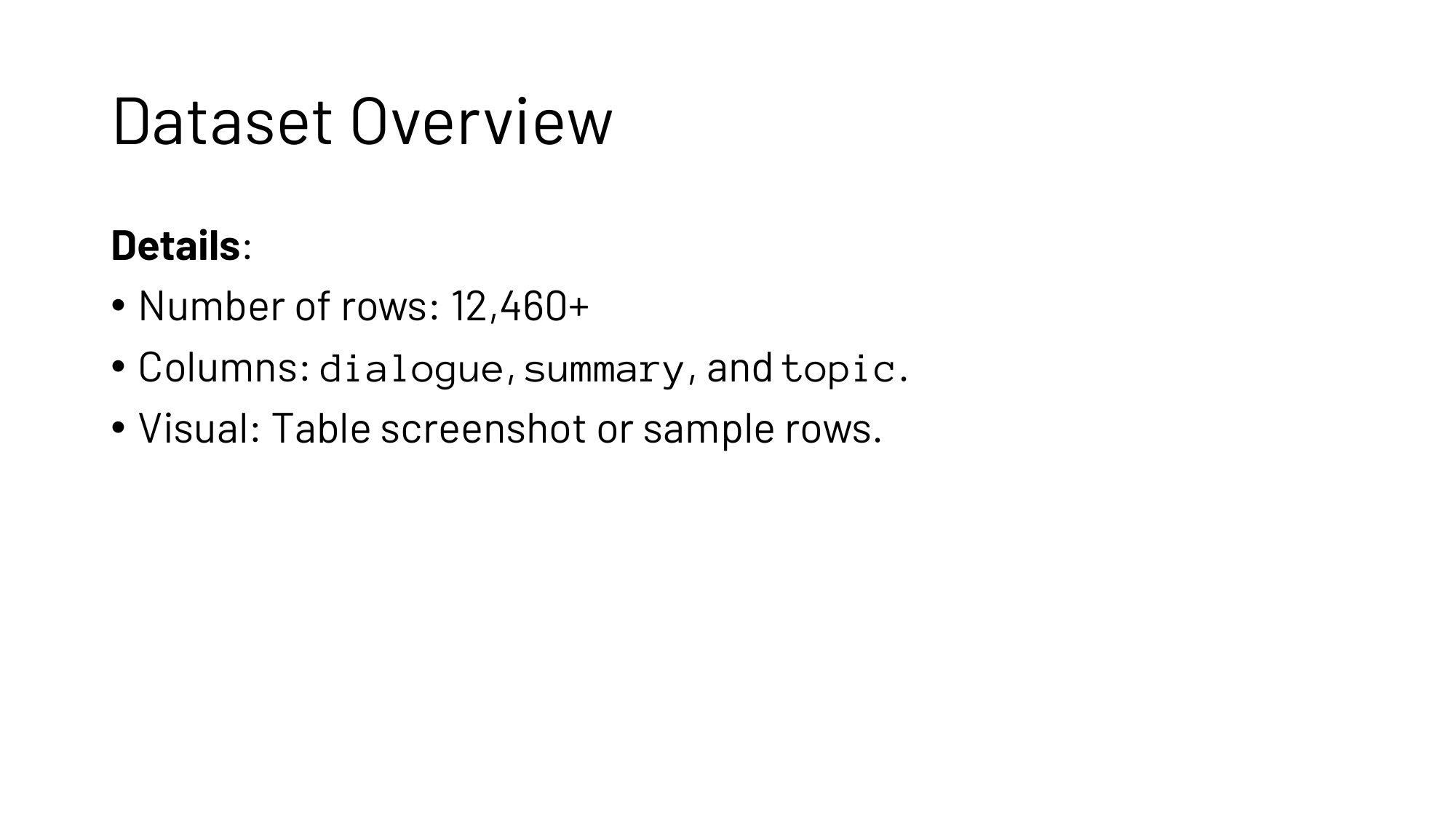

# Dataset Overview
Details:
Number of rows: 12,460+
Columns: dialogue, summary, and topic.
Visual: Table screenshot or sample rows.